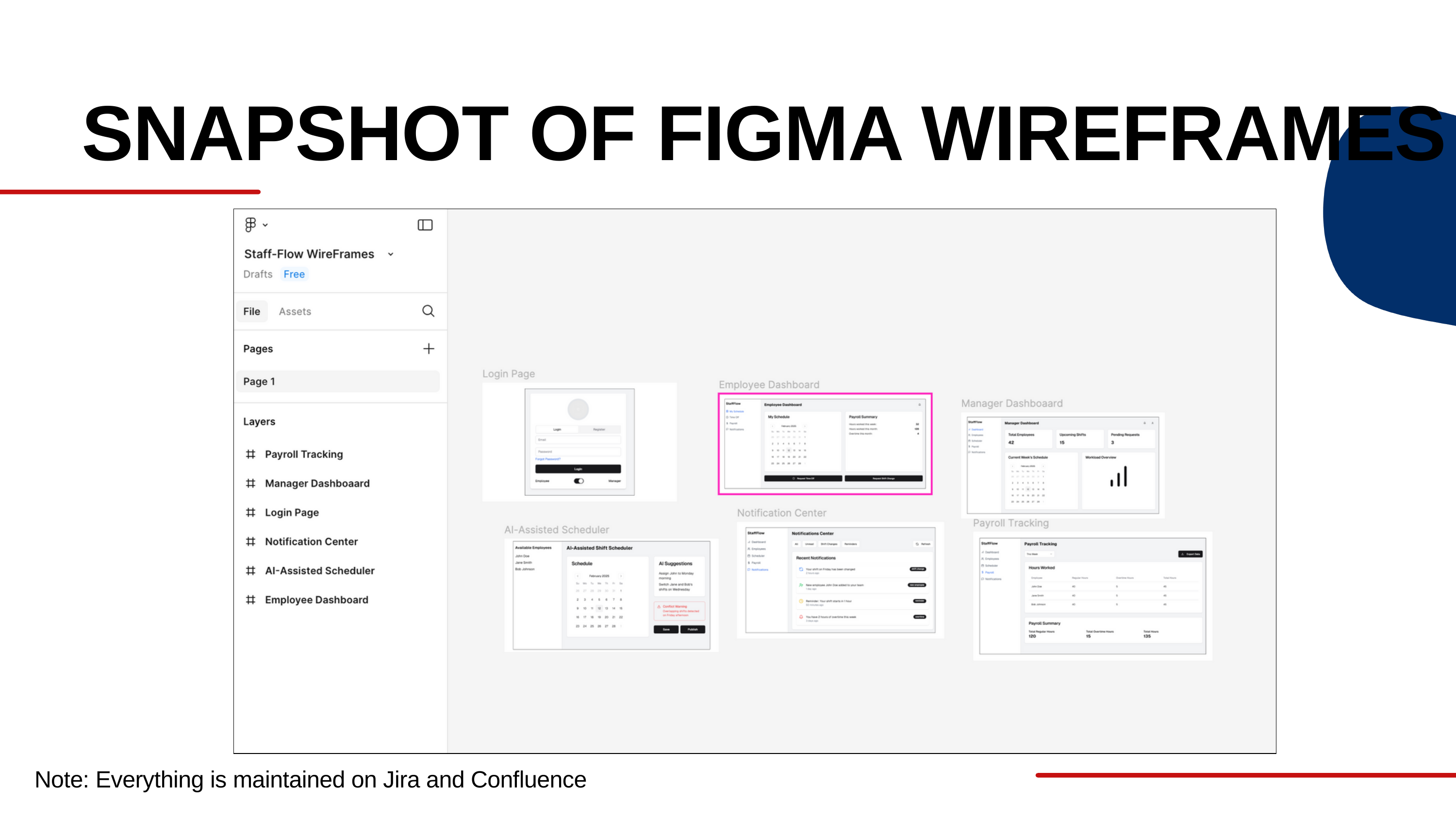

SNAPSHOT OF FIGMA WIREFRAMES

Note: Everything is maintained on Jira and Confluence